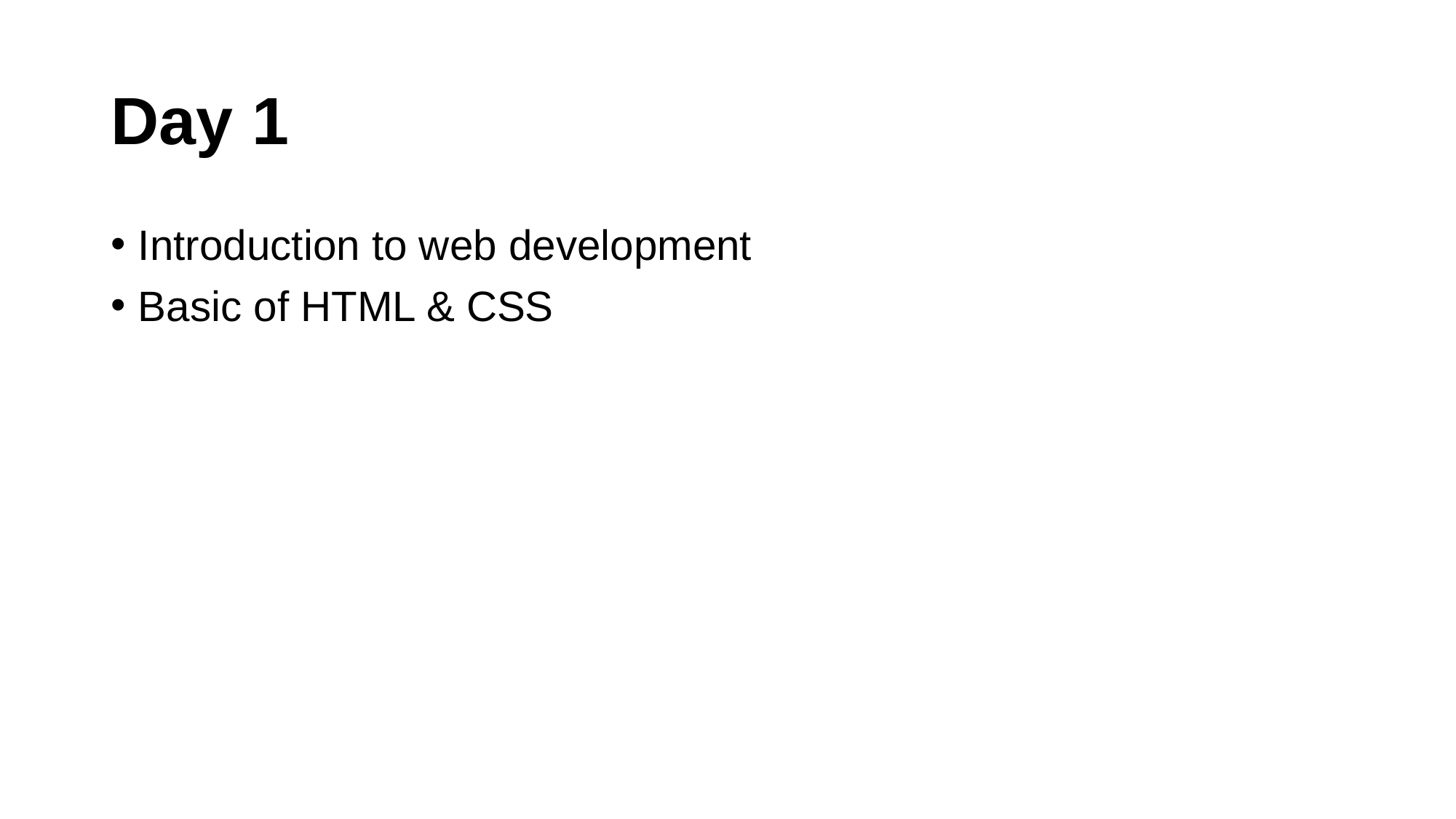

# Day 1
Introduction to web development
Basic of HTML & CSS